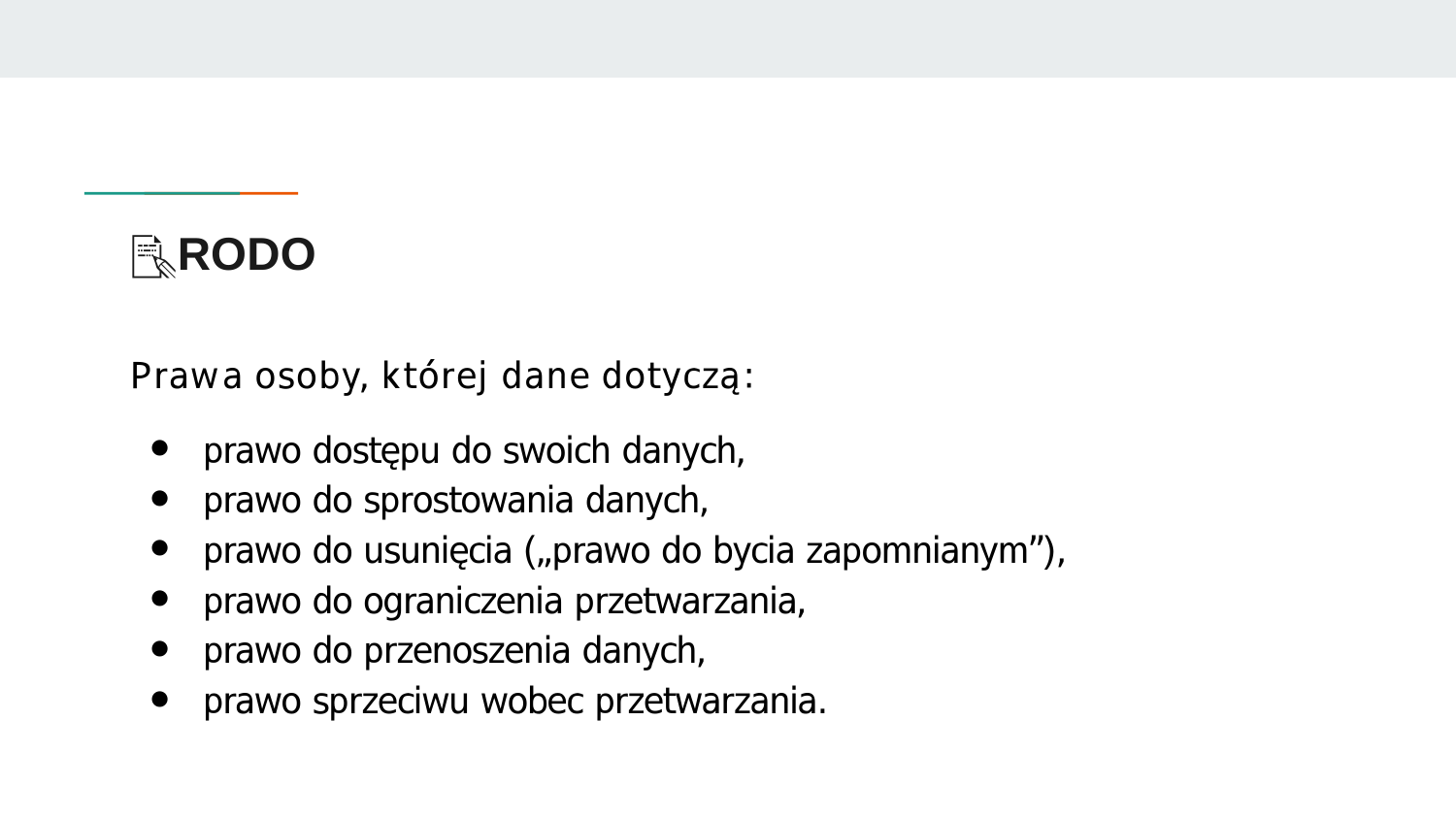

# 📝RODO
Prawa osoby, której dane dotyczą:
prawo dostępu do swoich danych,
prawo do sprostowania danych,
prawo do usunięcia („prawo do bycia zapomnianym”),
prawo do ograniczenia przetwarzania,
prawo do przenoszenia danych,
prawo sprzeciwu wobec przetwarzania.